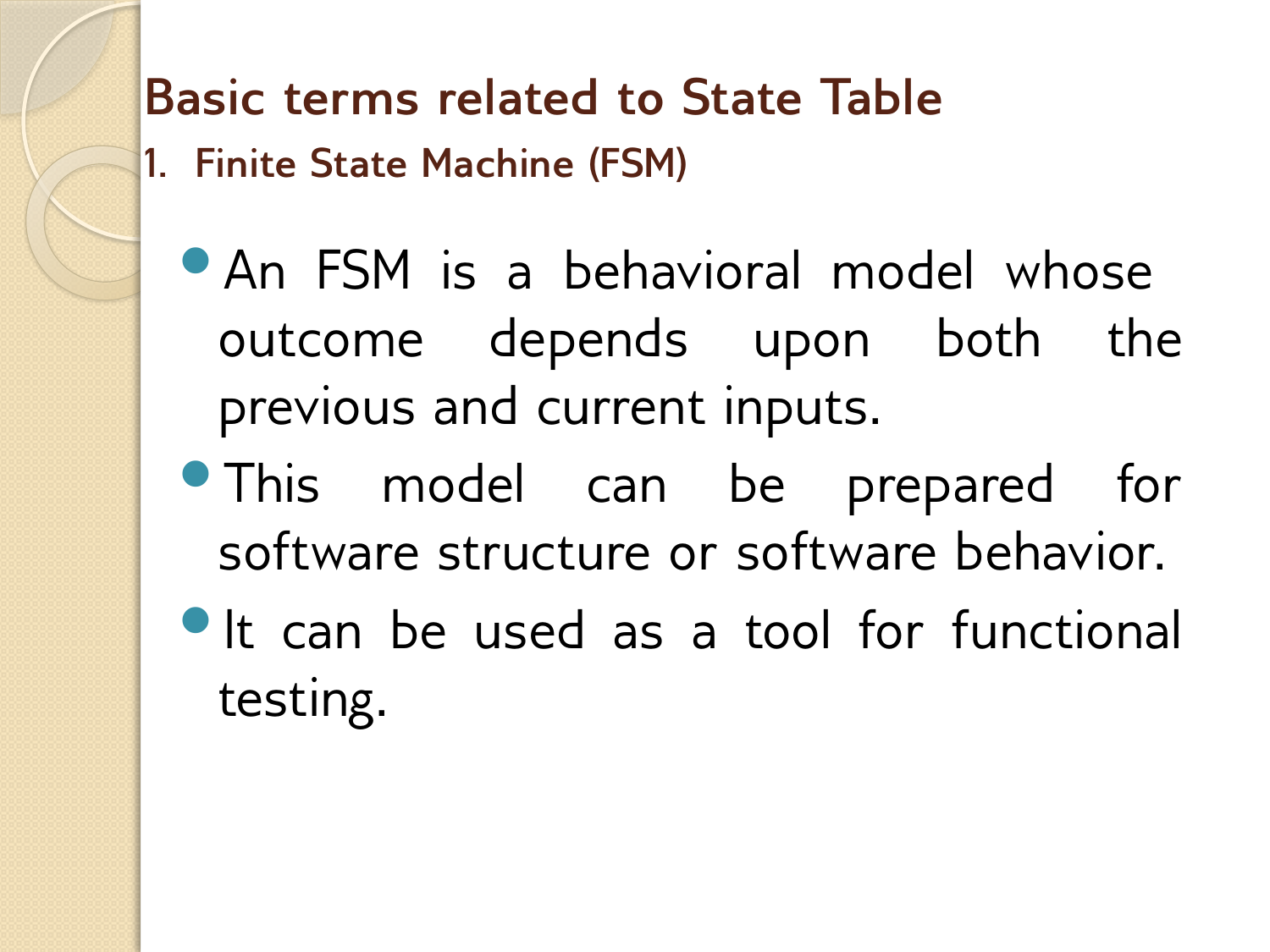

# Basic terms related to State Table 1.  Finite State Machine (FSM)
An FSM is a behavioral model whose  outcome depends upon both the previous and current inputs.
This model can be prepared for software structure or software behavior.
It can be used as a tool for functional testing.